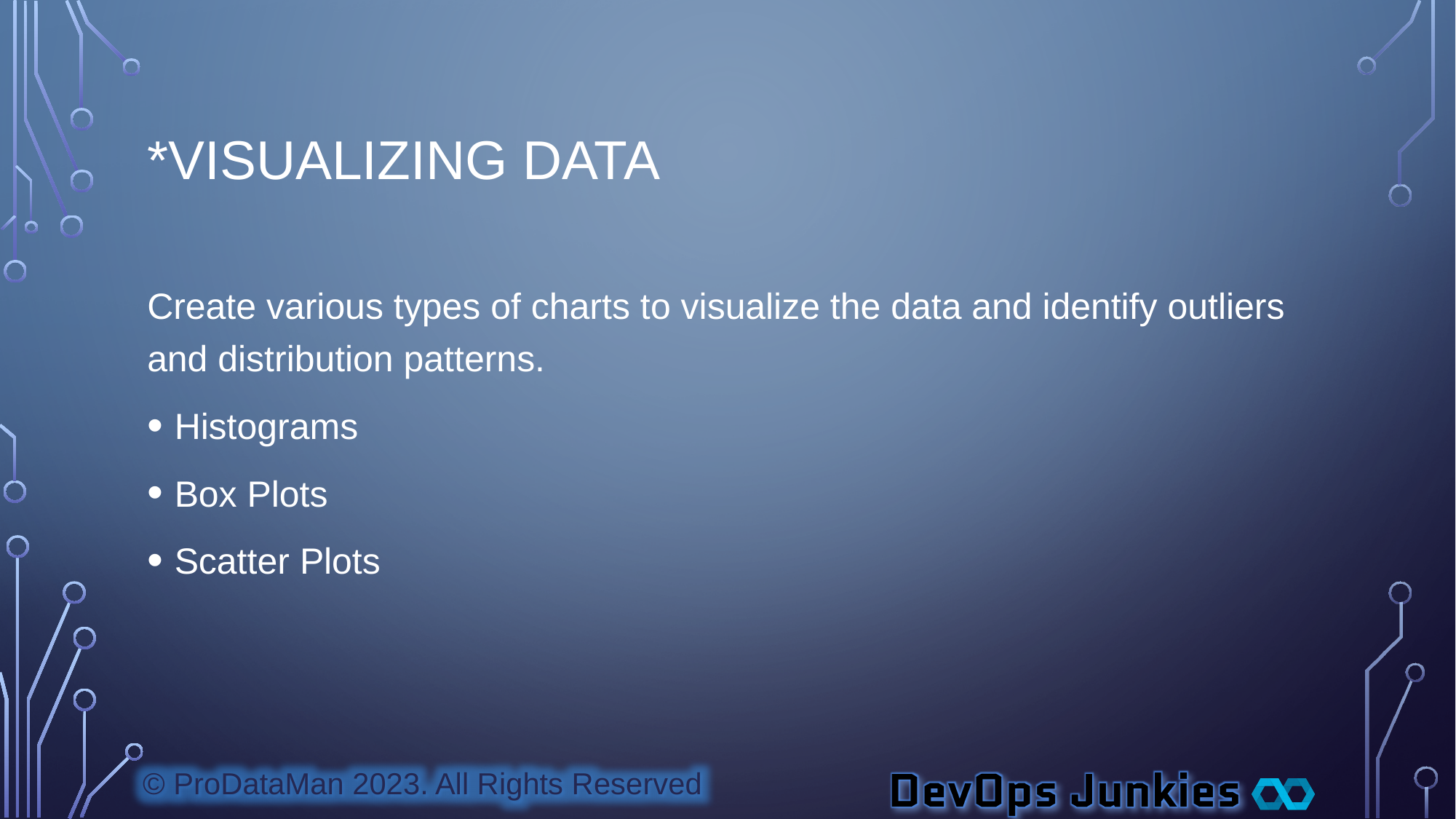

# *Visualizing Data
Create various types of charts to visualize the data and identify outliers and distribution patterns.
Histograms
Box Plots
Scatter Plots